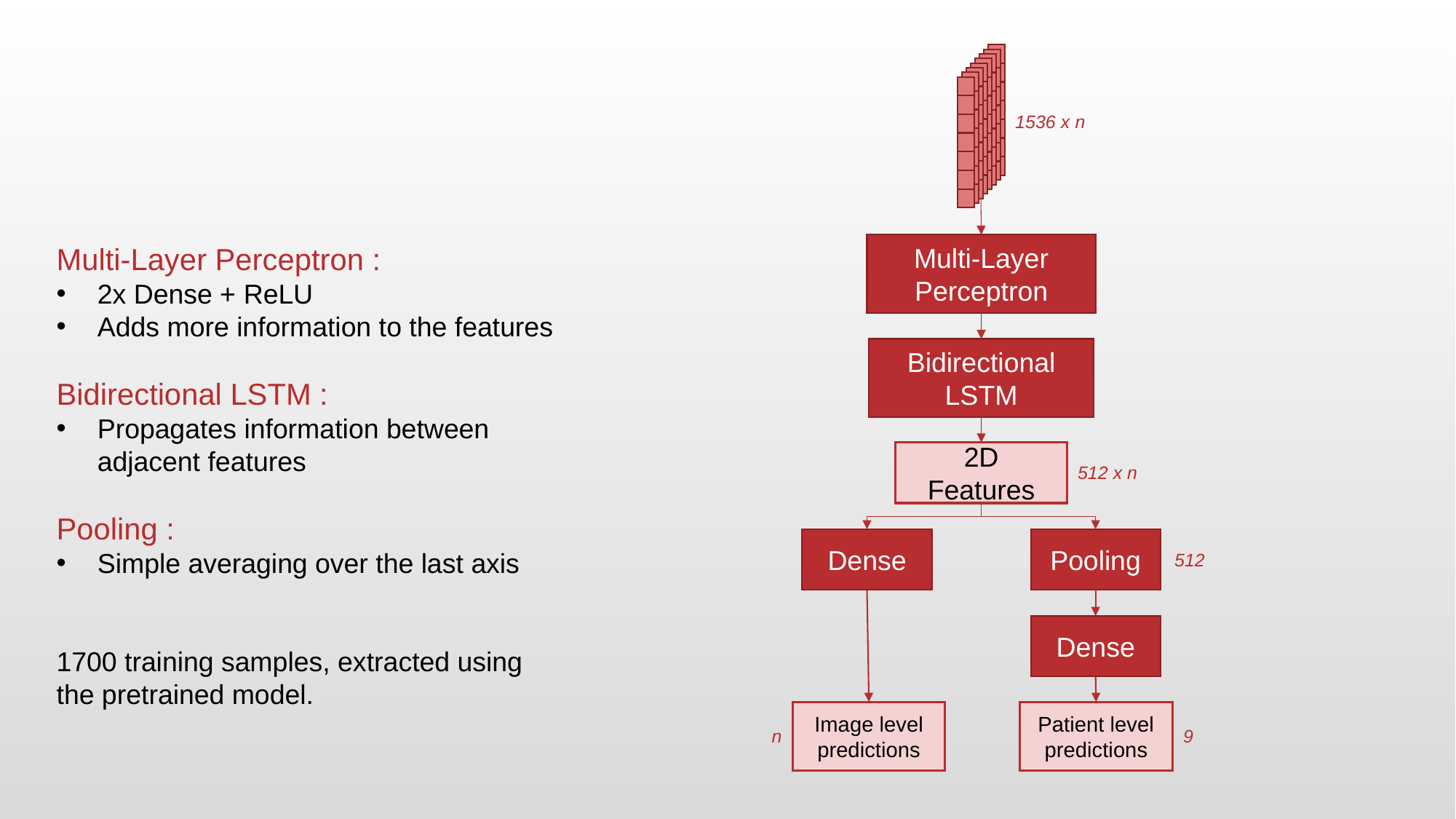

1536 x n
Multi-Layer Perceptron :
2x Dense + ReLU
Adds more information to the features

Bidirectional LSTM :
Propagates information between adjacent features

Pooling :
Simple averaging over the last axis

1700 training samples, extracted using the pretrained model.

Multi-Layer
Perceptron
Bidirectional LSTM
2D Features
512 x n
Dense
Pooling
512
Dense
Image level predictions
Patient level predictions
n
9